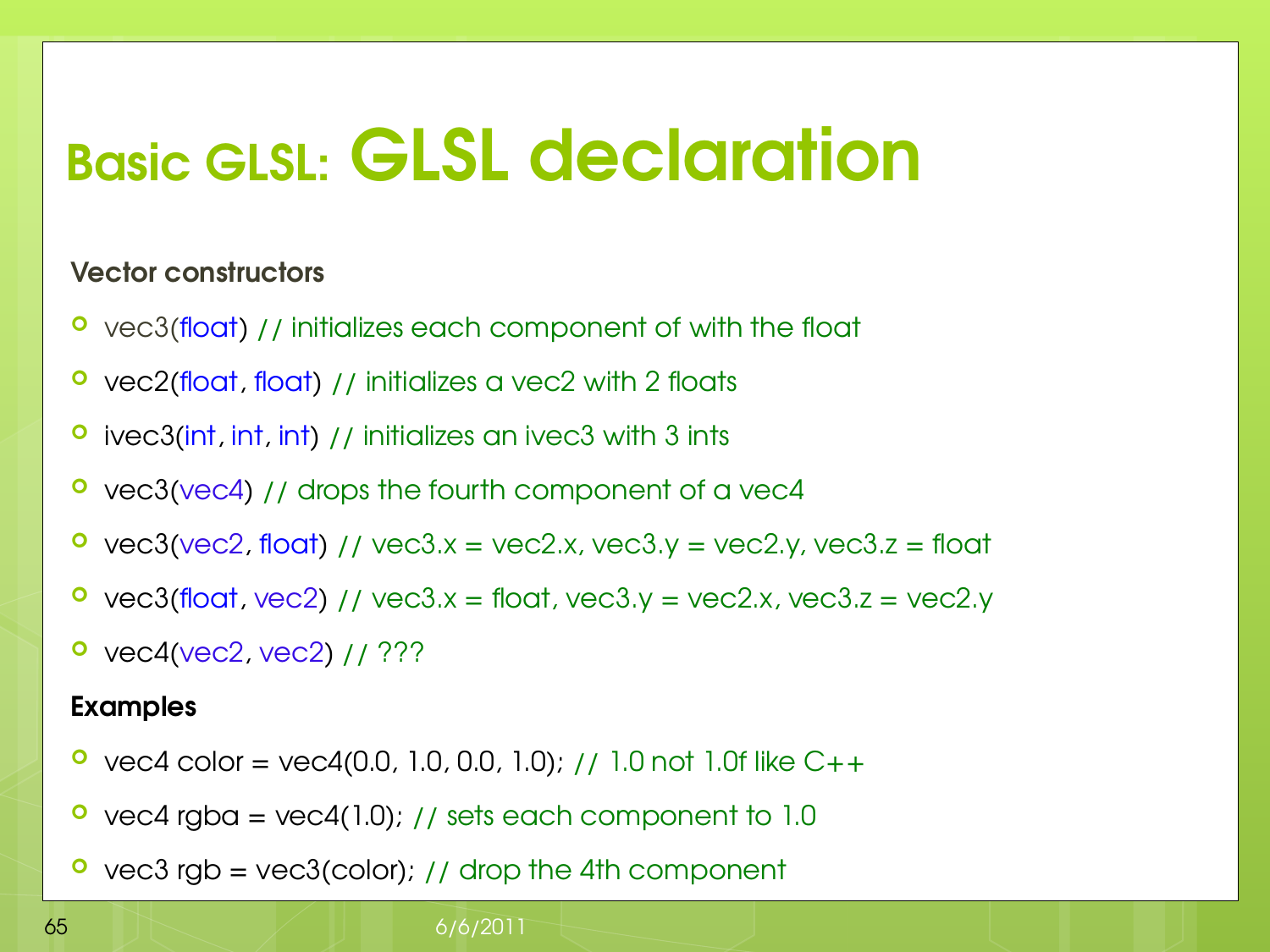

# Basic GLSL: GLSL declaration
Vector constructors
vec3(float) // initializes each component of with the float
vec2(float, float) // initializes a vec2 with 2 floats
ivec3(int, int, int) // initializes an ivec3 with 3 ints
vec3(vec4) // drops the fourth component of a vec4
vec3(vec2, float) // vec3.x = vec2.x, vec3.y = vec2.y, vec3.z = float
vec3(float, vec2) // vec3.x = float, vec3.y = vec2.x, vec3.z = vec2.y
vec4(vec2, vec2) // ???
Examples
vec4 color = vec4(0.0, 1.0, 0.0, 1.0); // 1.0 not 1.0f like C++
vec4 rgba = vec4(1.0); // sets each component to 1.0
vec3 rgb = vec3(color); // drop the 4th component
65
6/6/2011